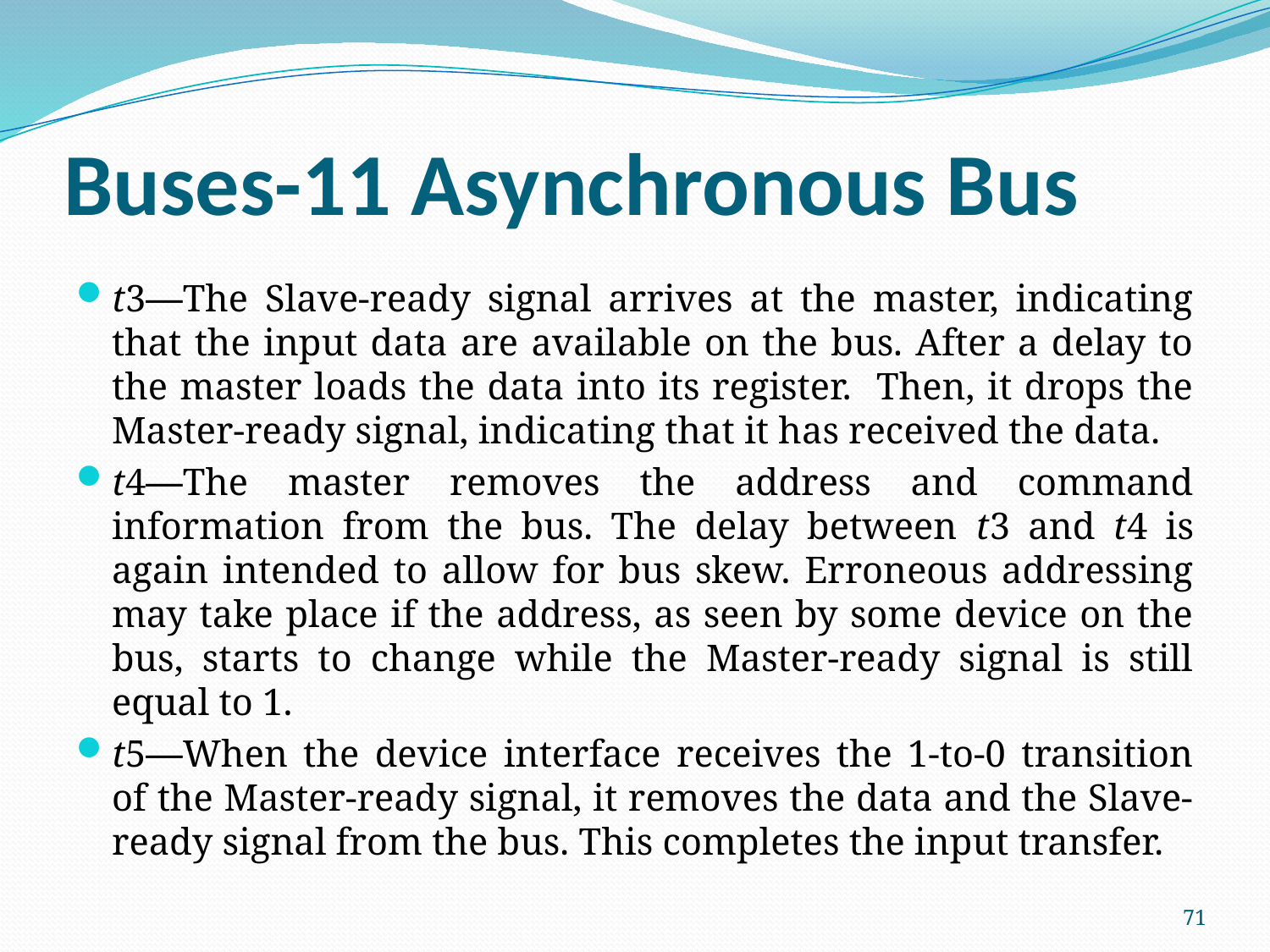

# Buses-11 Asynchronous Bus
t3—The Slave-ready signal arrives at the master, indicating that the input data are available on the bus. After a delay to the master loads the data into its register.  Then, it drops the Master-ready signal, indicating that it has received the data.
t4—The master removes the address and command information from the bus. The delay between t3 and t4 is again intended to allow for bus skew. Erroneous addressing may take place if the address, as seen by some device on the bus, starts to change while the Master-ready signal is still equal to 1.
t5—When the device interface receives the 1-to-0 transition of the Master-ready signal, it removes the data and the Slave-ready signal from the bus. This completes the input transfer.
71